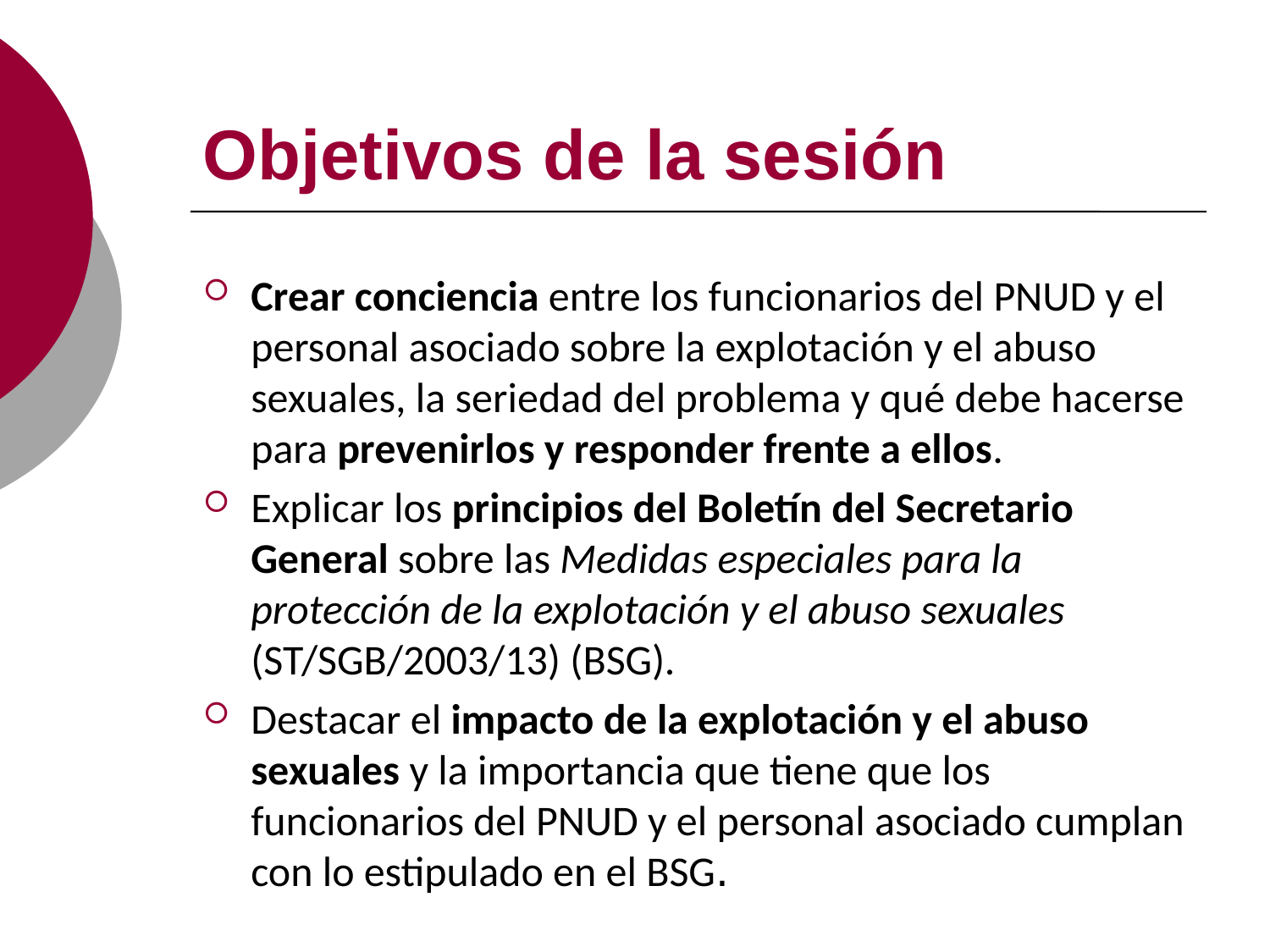

# Objetivos de la sesión

Crear conciencia entre los funcionarios del PNUD y el personal asociado sobre la explotación y el abuso sexuales, la seriedad del problema y qué debe hacerse para prevenirlos y responder frente a ellos.
Explicar los principios del Boletín del Secretario General sobre las Medidas especiales para la protección de la explotación y el abuso sexuales (ST/SGB/2003/13) (BSG).
Destacar el impacto de la explotación y el abuso sexuales y la importancia que tiene que los funcionarios del PNUD y el personal asociado cumplan con lo estipulado en el BSG.